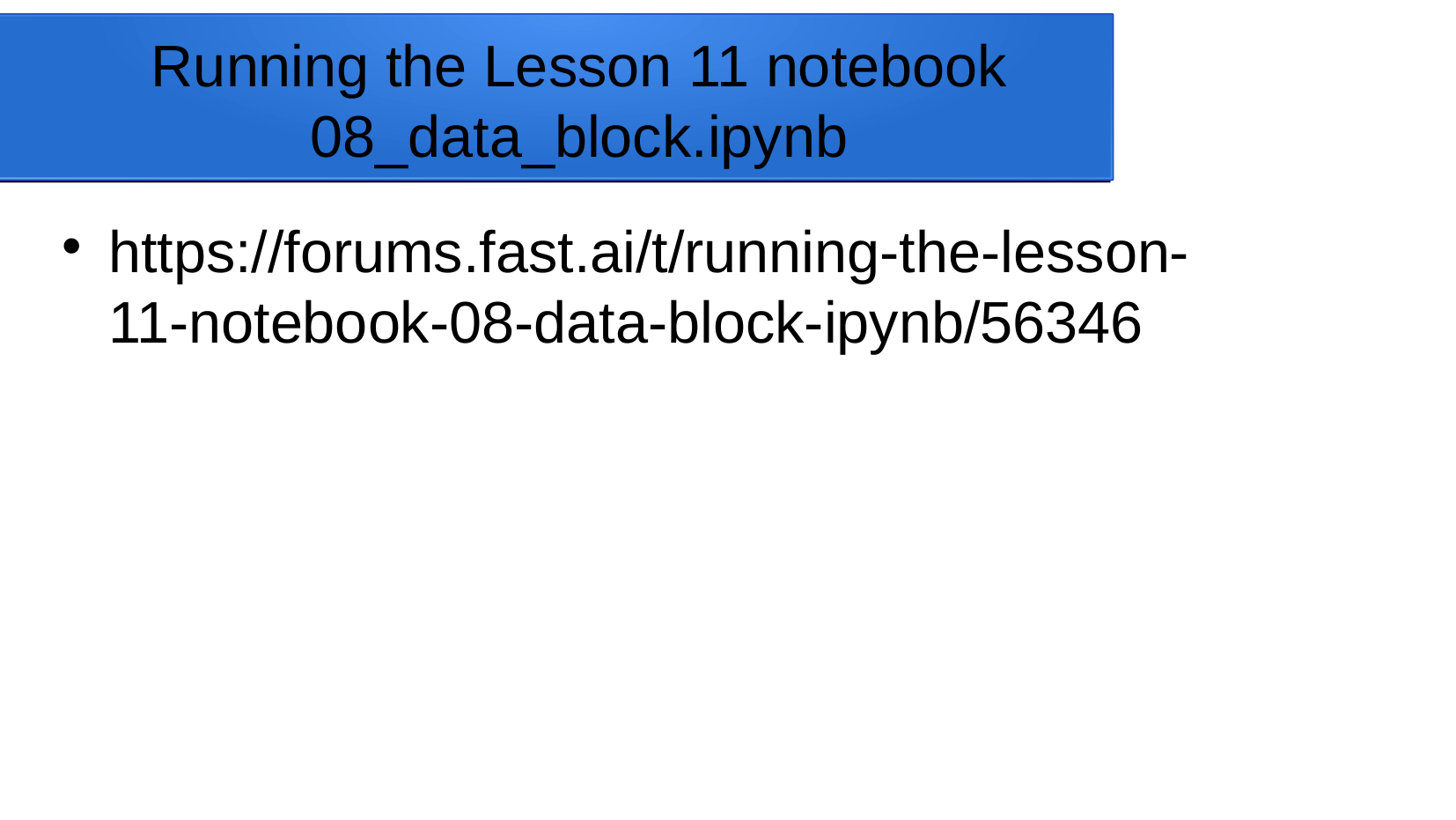

Running the Lesson 11 notebook 08_data_block.ipynb
https://forums.fast.ai/t/running-the-lesson-11-notebook-08-data-block-ipynb/56346